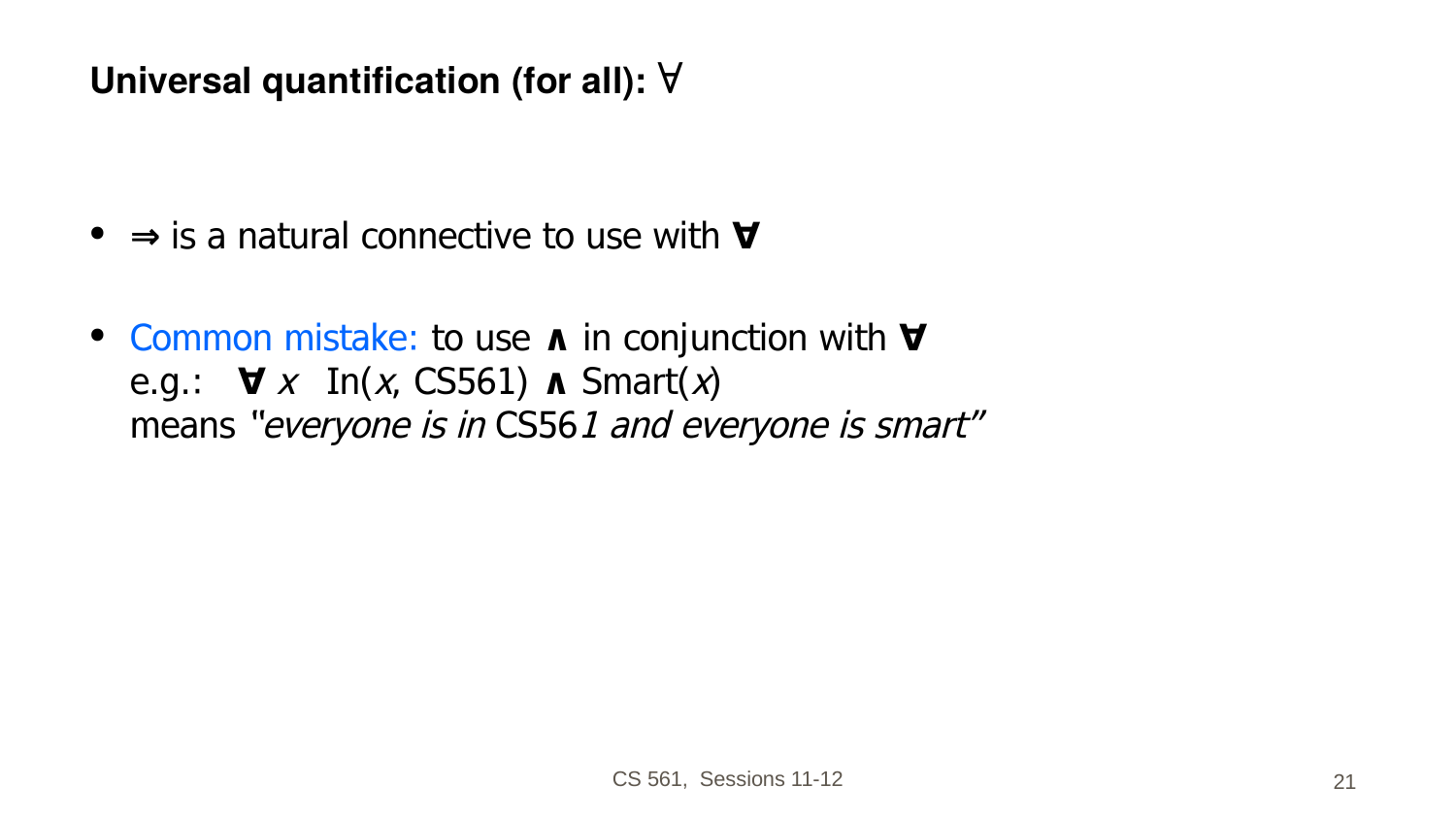

# Universal quantification (for all): ∀

⇒ is a natural connective to use with ∀

Common mistake: to use ∧ in conjunction with ∀
e.g.:   ∀ x   In(x, CS561) ∧ Smart(x)
means “everyone is in CS561 and everyone is smart”
CS 561,  Sessions 11-12
21